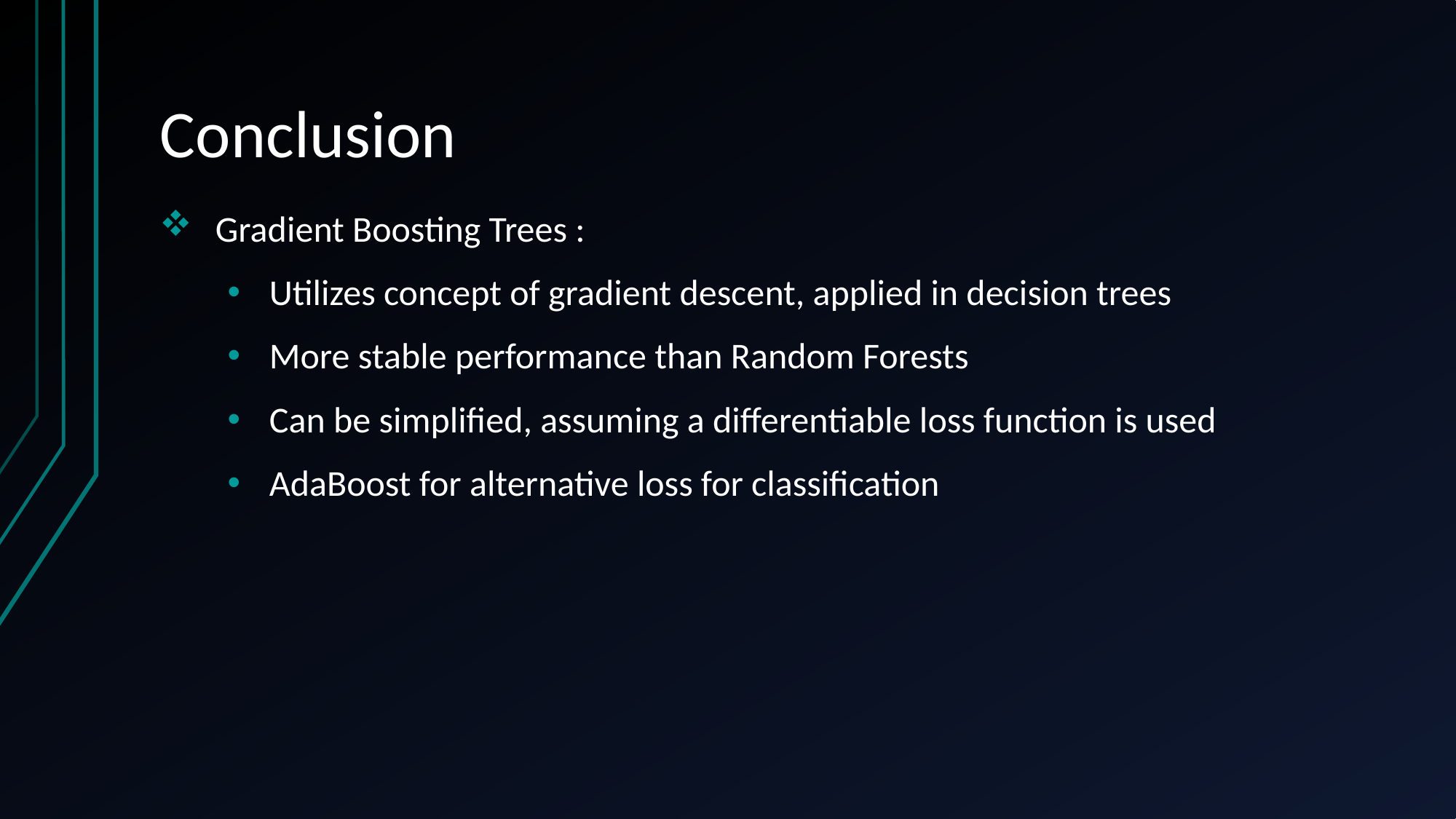

# Conclusion
Gradient Boosting Trees :
Utilizes concept of gradient descent, applied in decision trees
More stable performance than Random Forests
Can be simplified, assuming a differentiable loss function is used
AdaBoost for alternative loss for classification